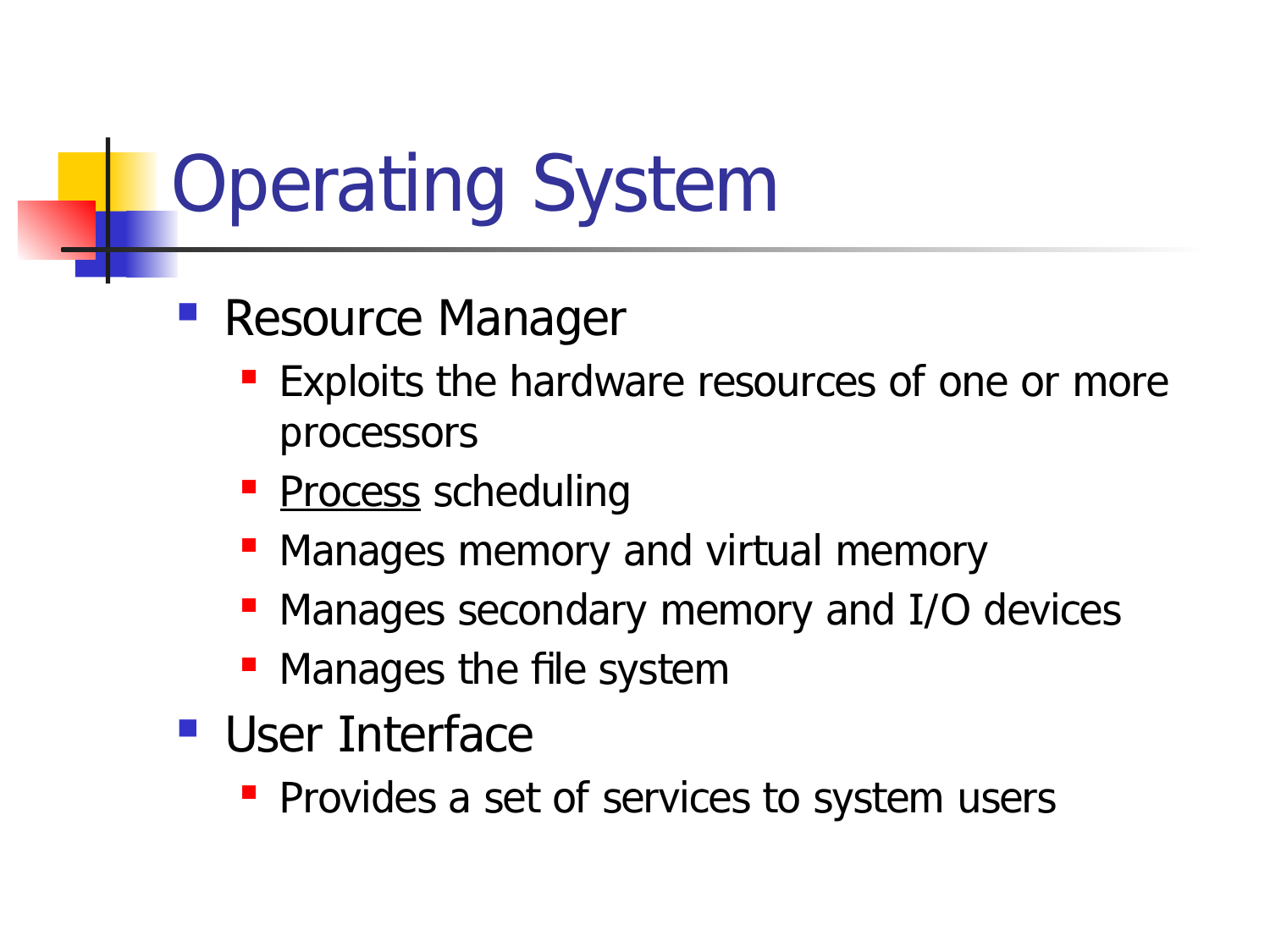

# Operating System
Resource Manager
Exploits the hardware resources of one or more processors
Process scheduling
Manages memory and virtual memory
Manages secondary memory and I/O devices
Manages the file system
User Interface
Provides a set of services to system users